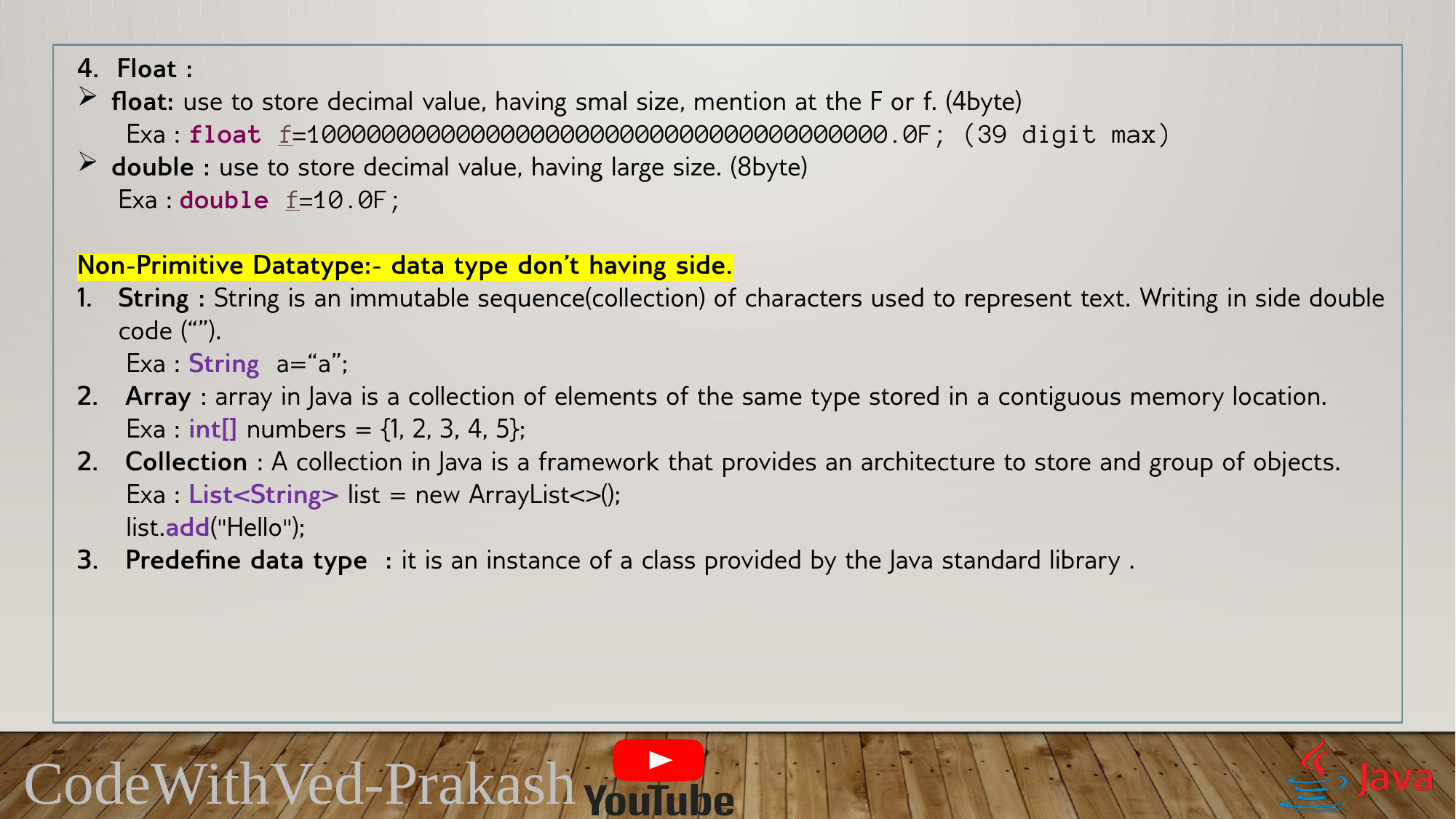

4.  Float :
float: use to store decimal value, having smal size, mention at the F or f. (4byte)
      Exa : float f=100000000000000000000000000000000000000.0F; (39 digit max)
double : use to store decimal value, having large size. (8byte)
     Exa : double f=10.0F;
Non-Primitive Datatype:- data type don’t having side.
String : String is an immutable sequence(collection) of characters used to represent text. Writing in side double code (“”).
      Exa : String  a=“a”;
2.   Array : array in Java is a collection of elements of the same type stored in a contiguous memory location.
      Exa : int[] numbers = {1, 2, 3, 4, 5};
2.   Collection : A collection in Java is a framework that provides an architecture to store and group of objects.
      Exa : List<String> list = new ArrayList<>();
      list.add("Hello");
3.   Predefine data type  : it is an instance of a class provided by the Java standard library .